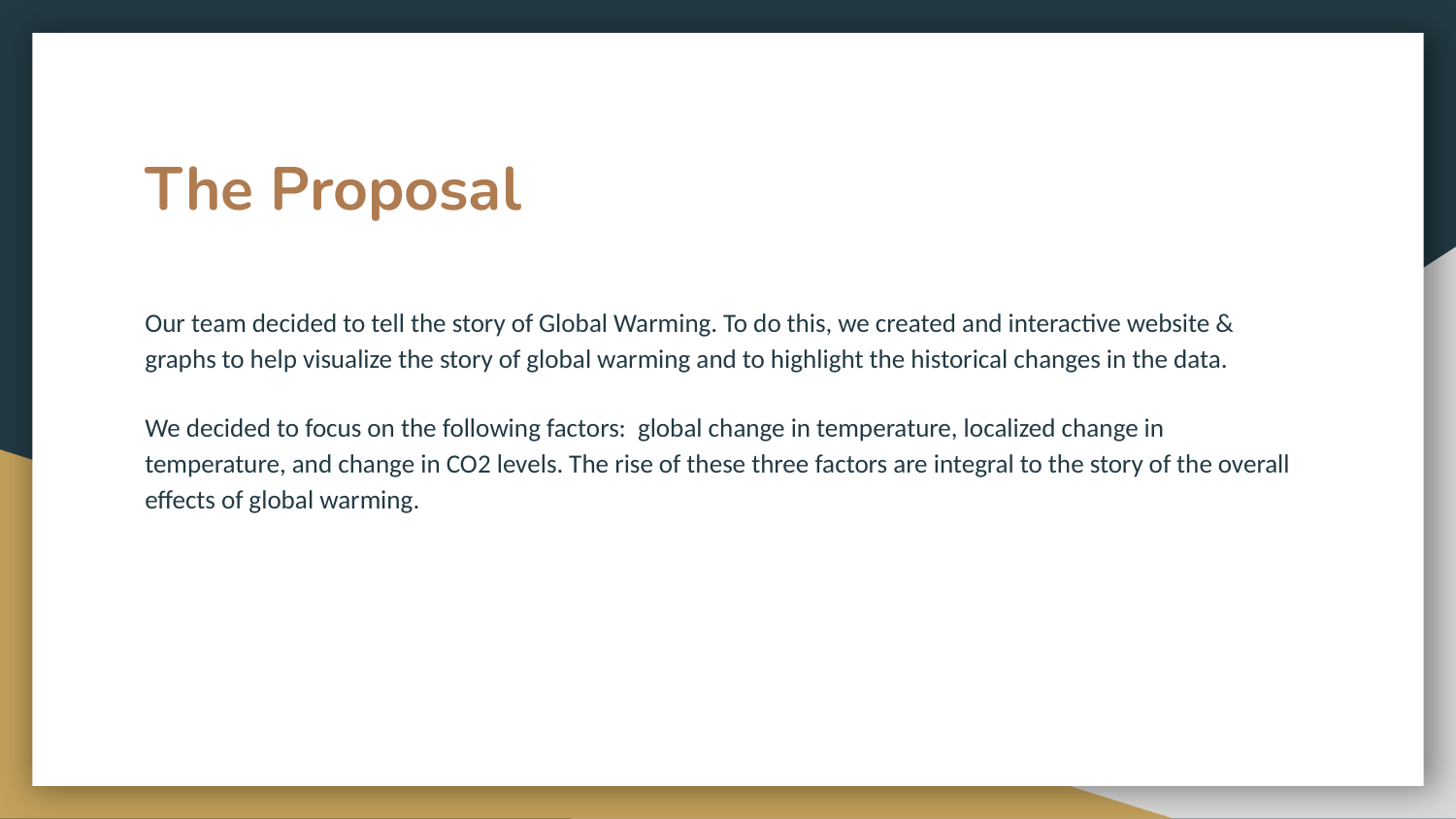

# The Proposal
Our team decided to tell the story of Global Warming. To do this, we created and interactive website & graphs to help visualize the story of global warming and to highlight the historical changes in the data.
We decided to focus on the following factors:  global change in temperature, localized change in temperature, and change in CO2 levels. The rise of these three factors are integral to the story of the overall effects of global warming.